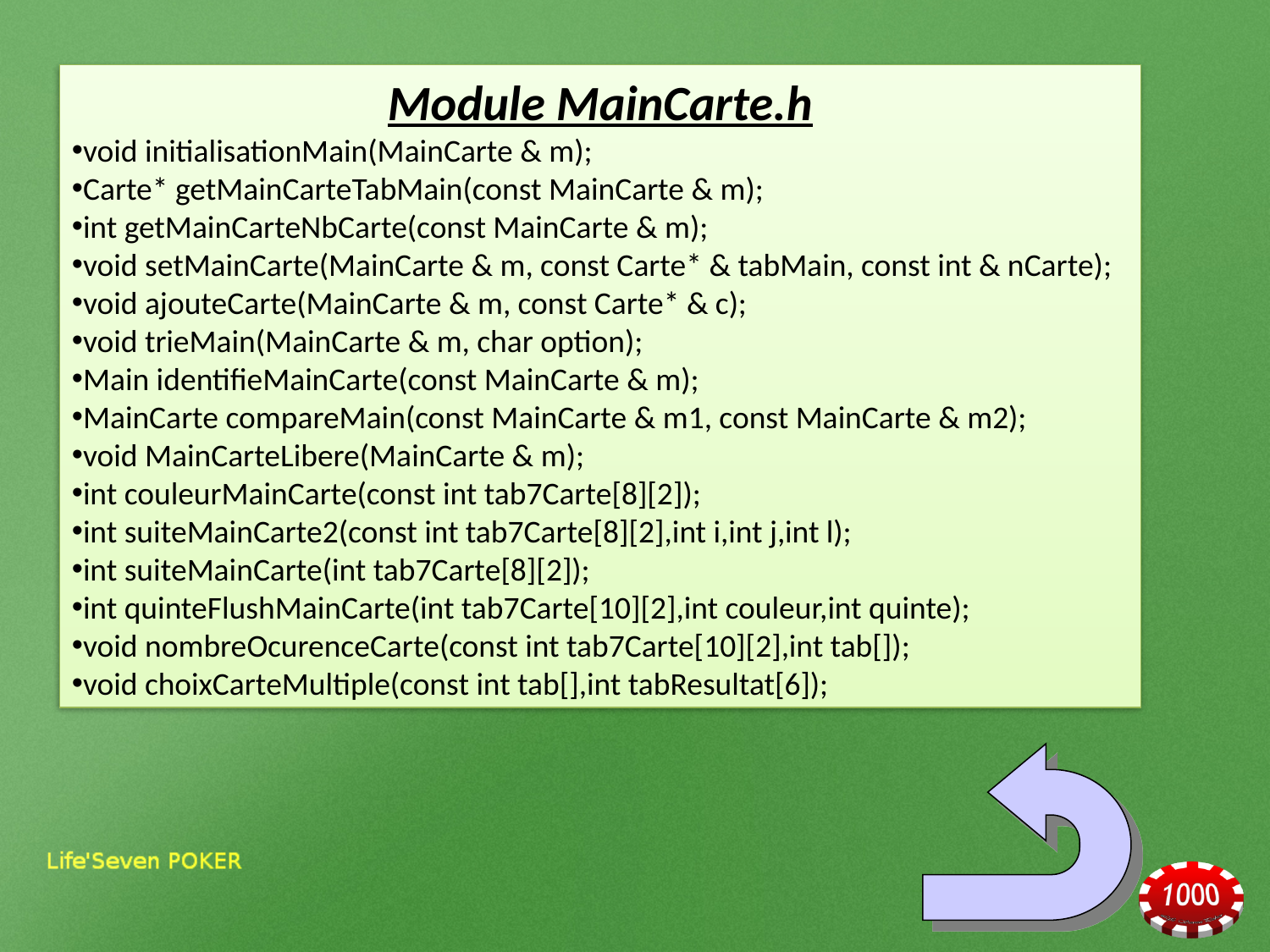

Module MainCarte.h
void initialisationMain(MainCarte & m);
Carte* getMainCarteTabMain(const MainCarte & m);
int getMainCarteNbCarte(const MainCarte & m);
void setMainCarte(MainCarte & m, const Carte* & tabMain, const int & nCarte);
void ajouteCarte(MainCarte & m, const Carte* & c);
void trieMain(MainCarte & m, char option);
Main identifieMainCarte(const MainCarte & m);
MainCarte compareMain(const MainCarte & m1, const MainCarte & m2);
void MainCarteLibere(MainCarte & m);
int couleurMainCarte(const int tab7Carte[8][2]);
int suiteMainCarte2(const int tab7Carte[8][2],int i,int j,int l);
int suiteMainCarte(int tab7Carte[8][2]);
int quinteFlushMainCarte(int tab7Carte[10][2],int couleur,int quinte);
void nombreOcurenceCarte(const int tab7Carte[10][2],int tab[]);
void choixCarteMultiple(const int tab[],int tabResultat[6]);